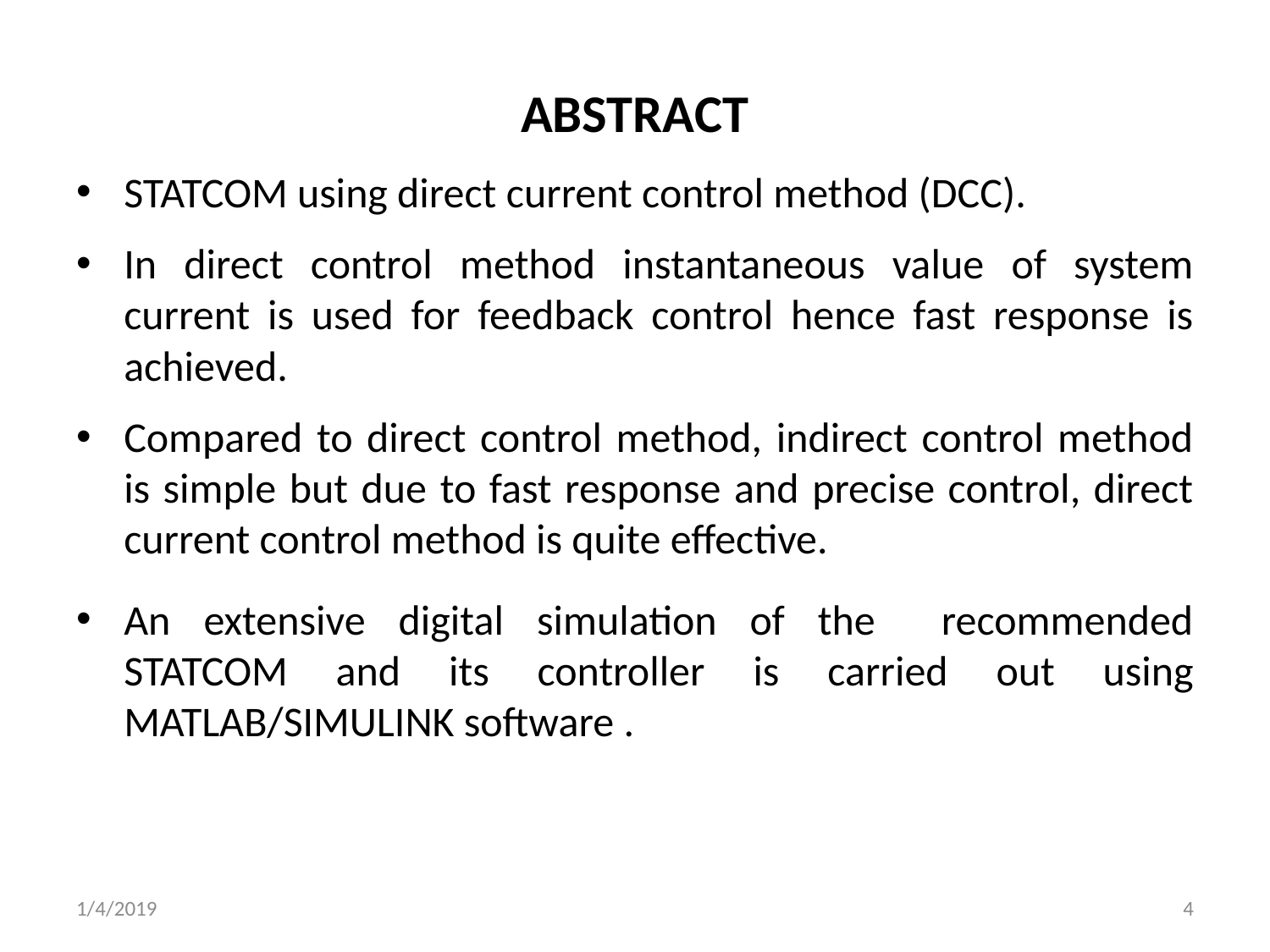

# ABSTRACT
STATCOM using direct current control method (DCC).
In direct control method instantaneous value of system current is used for feedback control hence fast response is achieved.
Compared to direct control method, indirect control method is simple but due to fast response and precise control, direct current control method is quite effective.
An extensive digital simulation of the  recommended STATCOM and its controller is carried out using MATLAB/SIMULINK software .

1/4/2019
4